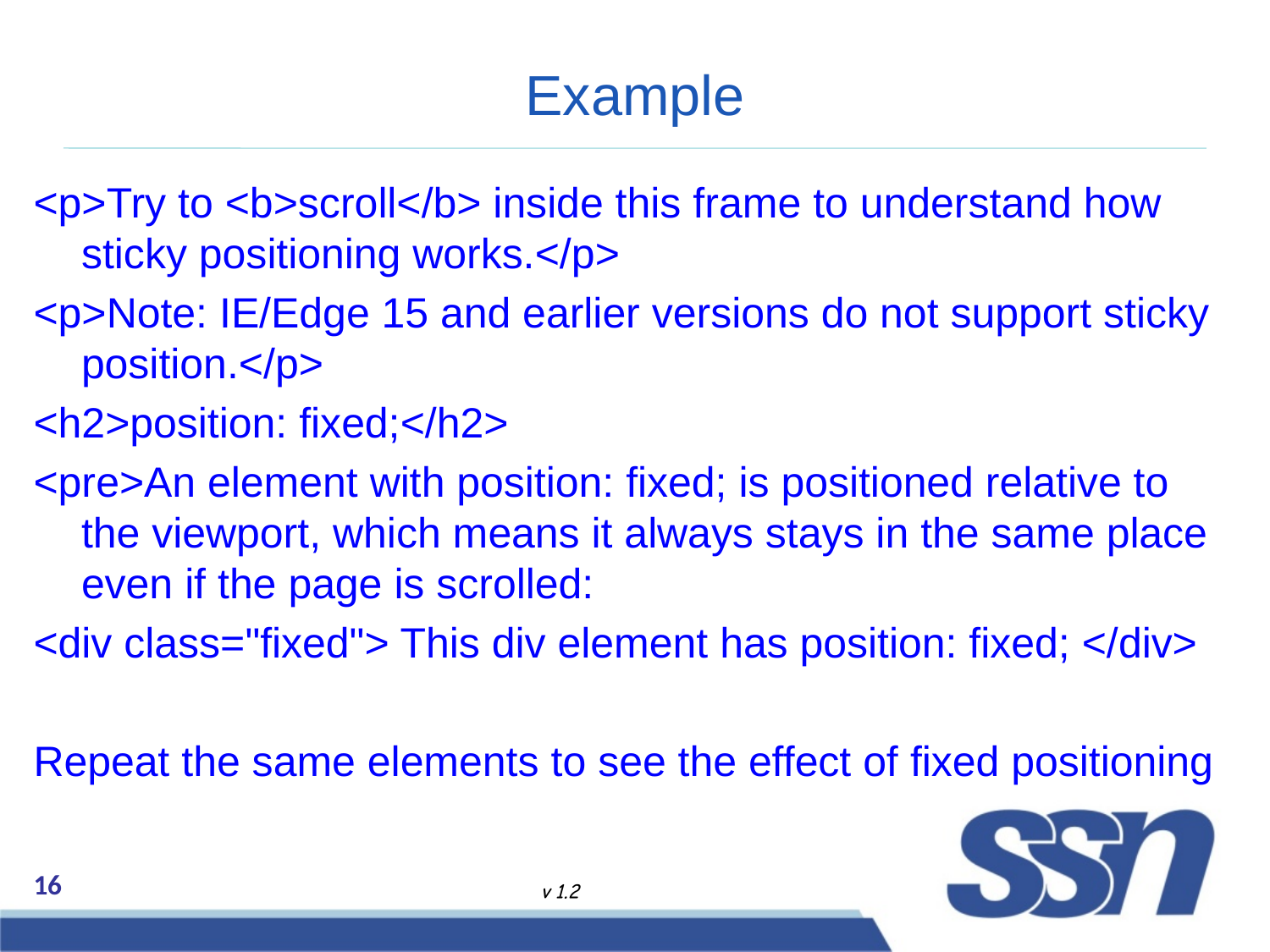

# Example
<p>Try to <b>scroll</b> inside this frame to understand how sticky positioning works.</p>
<p>Note: IE/Edge 15 and earlier versions do not support sticky position.</p>
<h2>position: fixed;</h2>
<pre>An element with position: fixed; is positioned relative to the viewport, which means it always stays in the same place even if the page is scrolled:
<div class="fixed"> This div element has position: fixed; </div>

Repeat the same elements to see the effect of fixed positioning